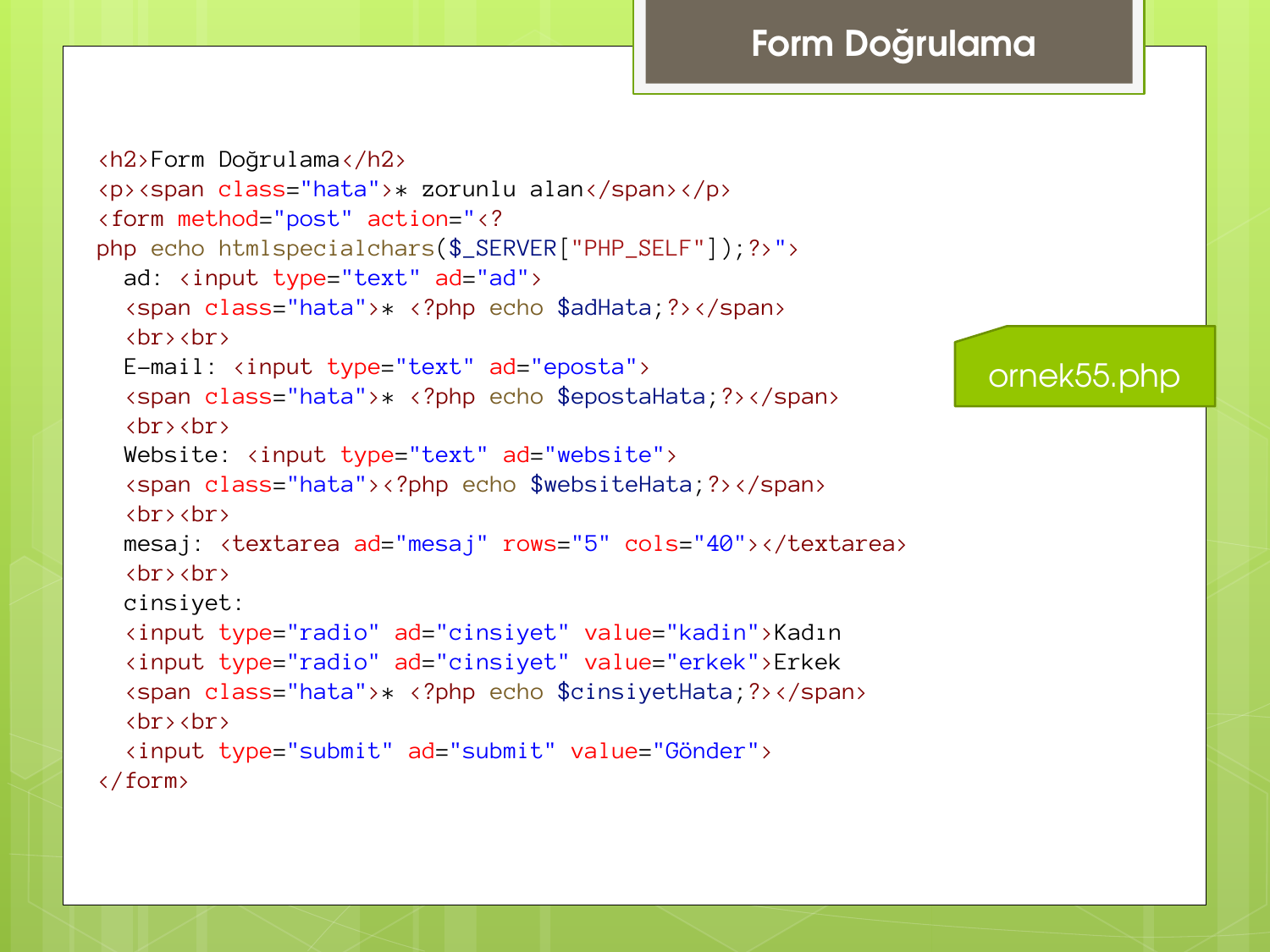

Form Doğrulama
<h2>Form Doğrulama</h2>
<p><span class="hata">* zorunlu alan</span></p>
<form method="post" action="<?php echo htmlspecialchars($_SERVER["PHP_SELF"]);?>">
  ad: <input type="text" ad="ad">
  <span class="hata">* <?php echo $adHata;?></span>
  <br><br>
  E-mail: <input type="text" ad="eposta">
  <span class="hata">* <?php echo $epostaHata;?></span>
  <br><br>
  Website: <input type="text" ad="website">
  <span class="hata"><?php echo $websiteHata;?></span>
  <br><br>
  mesaj: <textarea ad="mesaj" rows="5" cols="40"></textarea>
  <br><br>
  cinsiyet:
  <input type="radio" ad="cinsiyet" value="kadin">Kadın
  <input type="radio" ad="cinsiyet" value="erkek">Erkek
  <span class="hata">* <?php echo $cinsiyetHata;?></span>
  <br><br>
  <input type="submit" ad="submit" value="Gönder">
</form>
ornek55.php